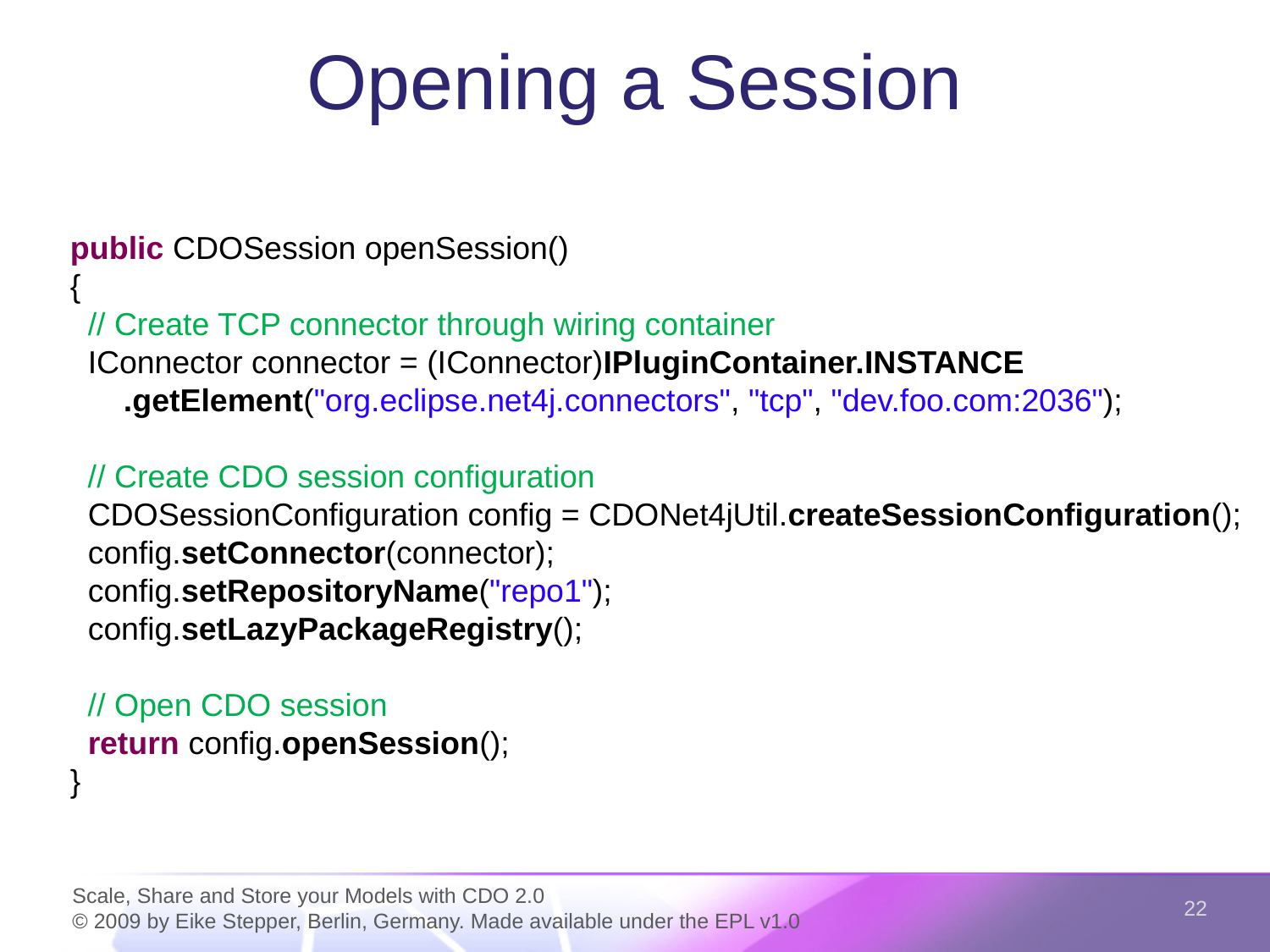

# Opening a Session
  public CDOSession openSession()
  {
    // Create TCP connector through wiring container
    IConnector connector = (IConnector)IPluginContainer.INSTANCE 
        .getElement("org.eclipse.net4j.connectors", "tcp", "dev.foo.com:2036");
    // Create CDO session configuration
    CDOSessionConfiguration config = CDONet4jUtil.createSessionConfiguration();
    config.setConnector(connector);
    config.setRepositoryName("repo1");
    config.setLazyPackageRegistry();
    // Open CDO session
    return config.openSession();
  }
22
Scale, Share and Store your Models with CDO 2.0
© 2009 by Eike Stepper, Berlin, Germany. Made available under the EPL v1.0